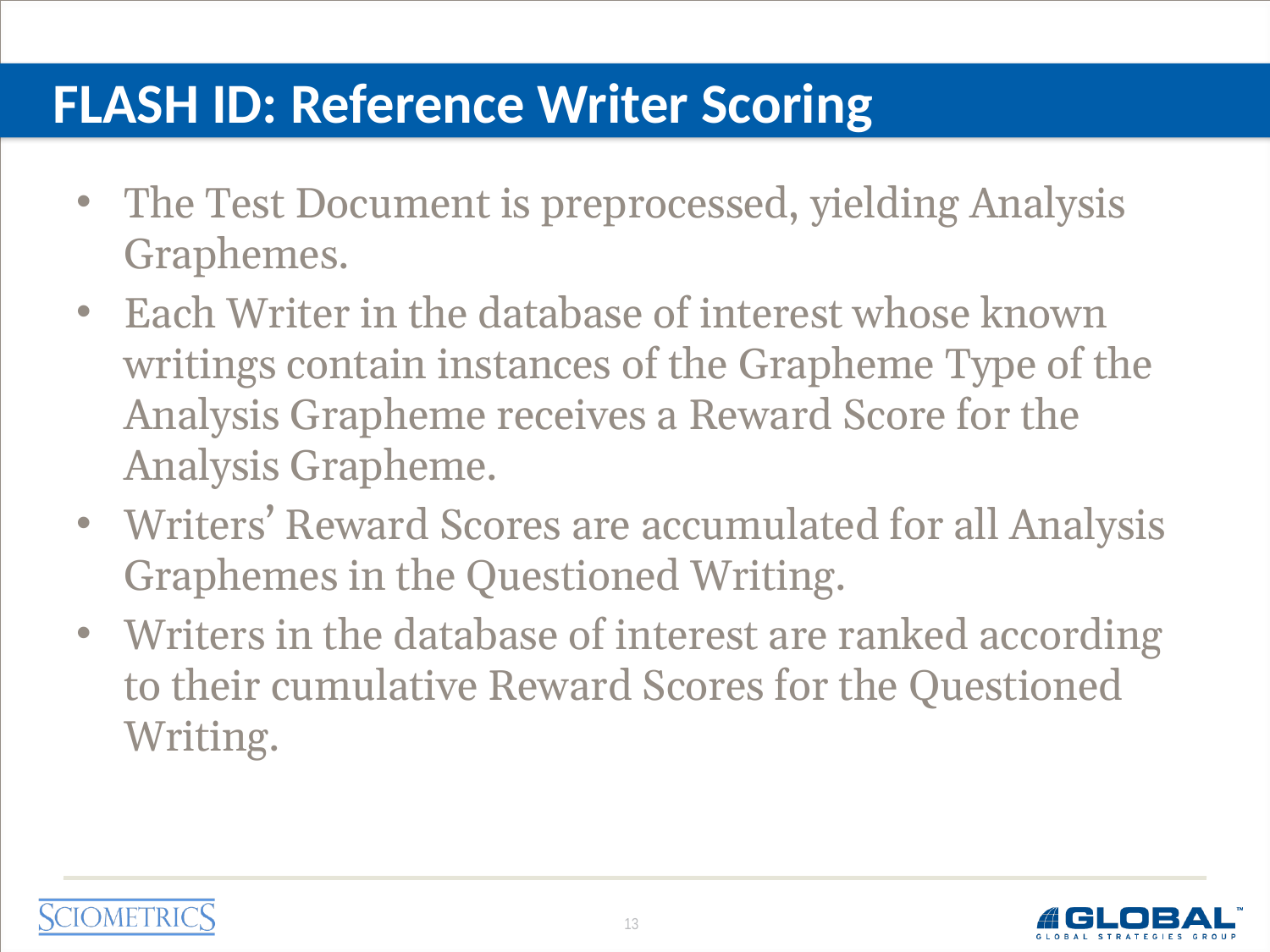

# FLASH ID: Reference Writer Scoring
The Test Document is preprocessed, yielding Analysis Graphemes.
Each Writer in the database of interest whose known writings contain instances of the Grapheme Type of the Analysis Grapheme receives a Reward Score for the Analysis Grapheme.
Writers’ Reward Scores are accumulated for all Analysis Graphemes in the Questioned Writing.
Writers in the database of interest are ranked according to their cumulative Reward Scores for the Questioned Writing.